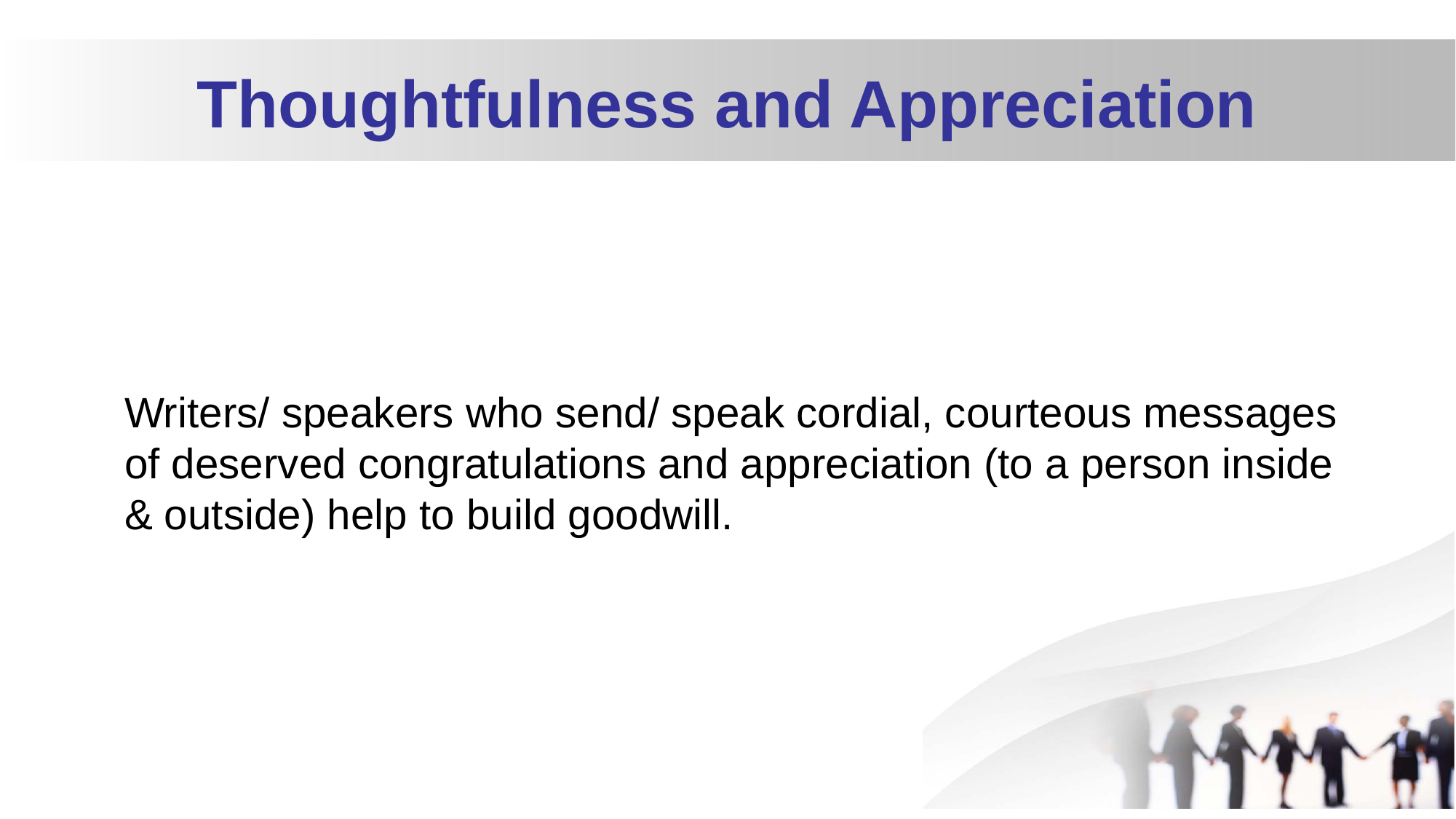

# Thoughtfulness and Appreciation
	Writers/ speakers who send/ speak cordial, courteous messages of deserved congratulations and appreciation (to a person inside & outside) help to build goodwill.